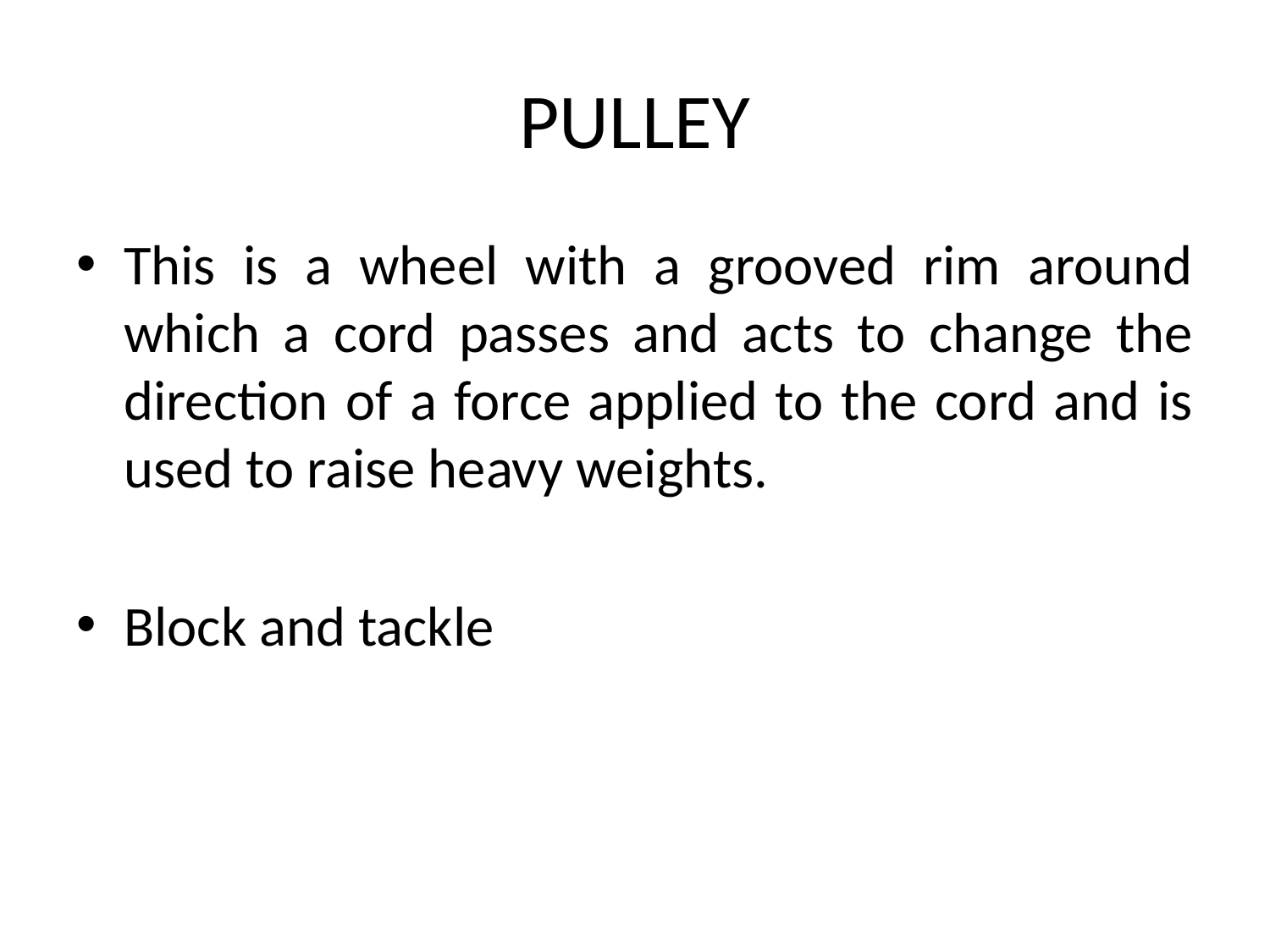

# PULLEY
This is a wheel with a grooved rim around which a cord passes and acts to change the direction of a force applied to the cord and is used to raise heavy weights.

Block and tackle